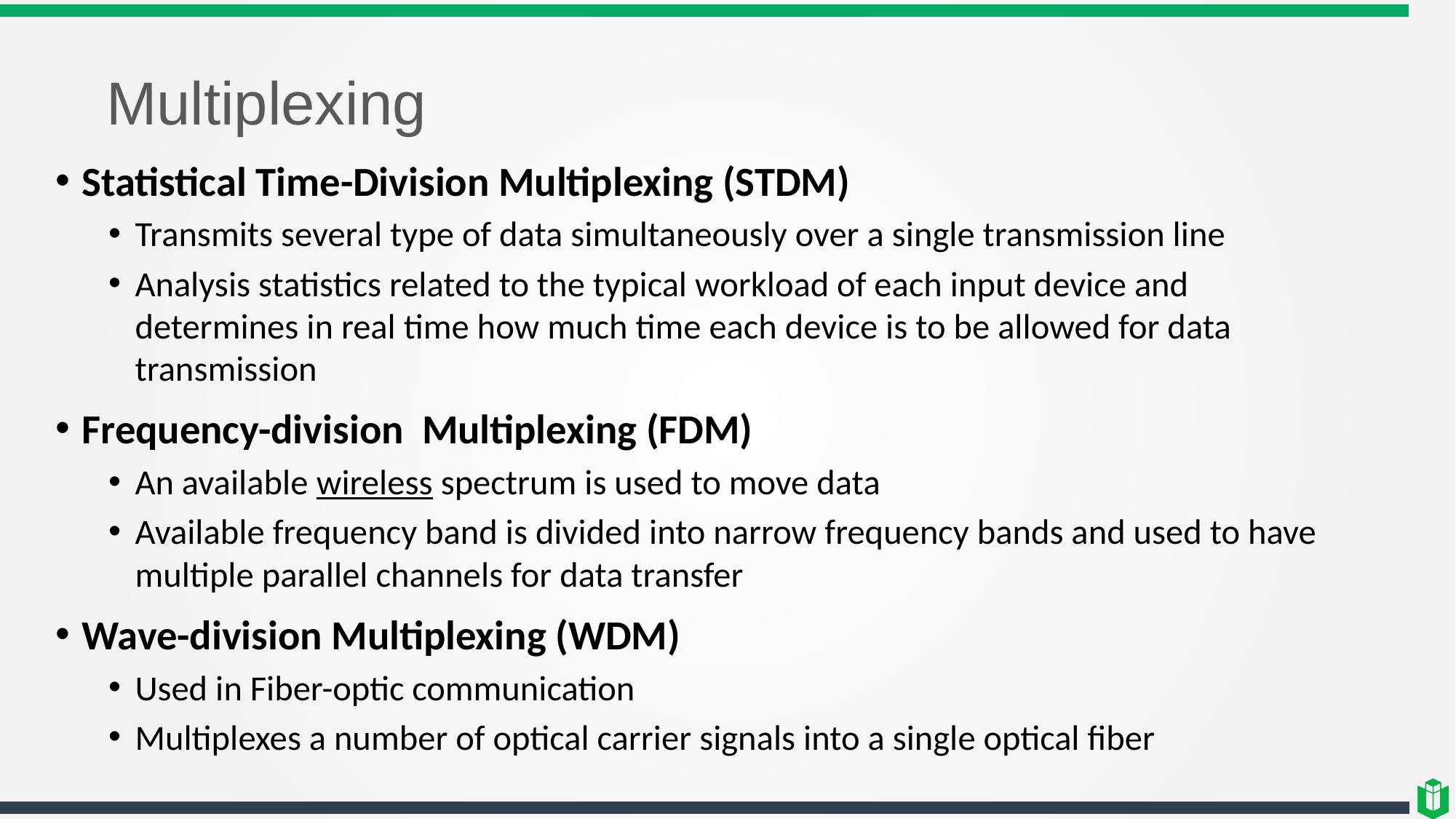

# Multiplexing
Statistical Time-Division Multiplexing (STDM)
Transmits several type of data simultaneously over a single transmission line
Analysis statistics related to the typical workload of each input device and determines in real time how much time each device is to be allowed for data transmission
Frequency-division  Multiplexing (FDM)
An available wireless spectrum is used to move data
Available frequency band is divided into narrow frequency bands and used to have multiple parallel channels for data transfer
Wave-division Multiplexing (WDM)
Used in Fiber-optic communication
Multiplexes a number of optical carrier signals into a single optical fiber